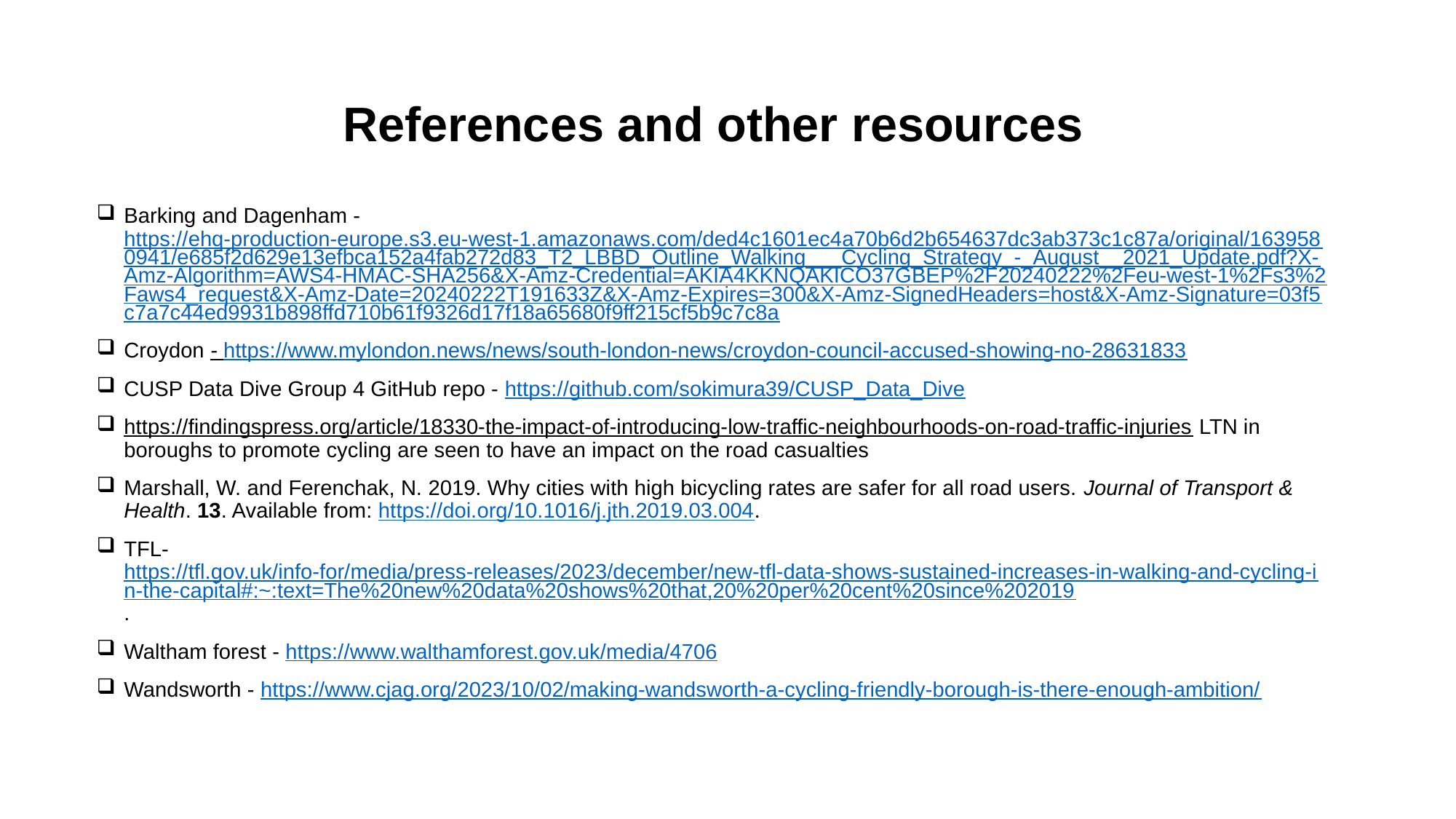

References and other resources

Barking and Dagenham - https://ehq-production-europe.s3.eu-west-1.amazonaws.com/ded4c1601ec4a70b6d2b654637dc3ab373c1c87a/original/1639580941/e685f2d629e13efbca152a4fab272d83_T2_LBBD_Outline_Walking___Cycling_Strategy_-_August__2021_Update.pdf?X-Amz-Algorithm=AWS4-HMAC-SHA256&X-Amz-Credential=AKIA4KKNQAKICO37GBEP%2F20240222%2Feu-west-1%2Fs3%2Faws4_request&X-Amz-Date=20240222T191633Z&X-Amz-Expires=300&X-Amz-SignedHeaders=host&X-Amz-Signature=03f5c7a7c44ed9931b898ffd710b61f9326d17f18a65680f9ff215cf5b9c7c8a
Croydon - https://www.mylondon.news/news/south-london-news/croydon-council-accused-showing-no-28631833
CUSP Data Dive Group 4 GitHub repo - https://github.com/sokimura39/CUSP_Data_Dive
https://findingspress.org/article/18330-the-impact-of-introducing-low-traffic-neighbourhoods-on-road-traffic-injuries LTN in boroughs to promote cycling are seen to have an impact on the road casualties
Marshall, W. and Ferenchak, N. 2019. Why cities with high bicycling rates are safer for all road users. Journal of Transport & Health. 13. Available from: https://doi.org/10.1016/j.jth.2019.03.004.
TFL- https://tfl.gov.uk/info-for/media/press-releases/2023/december/new-tfl-data-shows-sustained-increases-in-walking-and-cycling-in-the-capital#:~:text=The%20new%20data%20shows%20that,20%20per%20cent%20since%202019.
Waltham forest - https://www.walthamforest.gov.uk/media/4706
Wandsworth - https://www.cjag.org/2023/10/02/making-wandsworth-a-cycling-friendly-borough-is-there-enough-ambition/